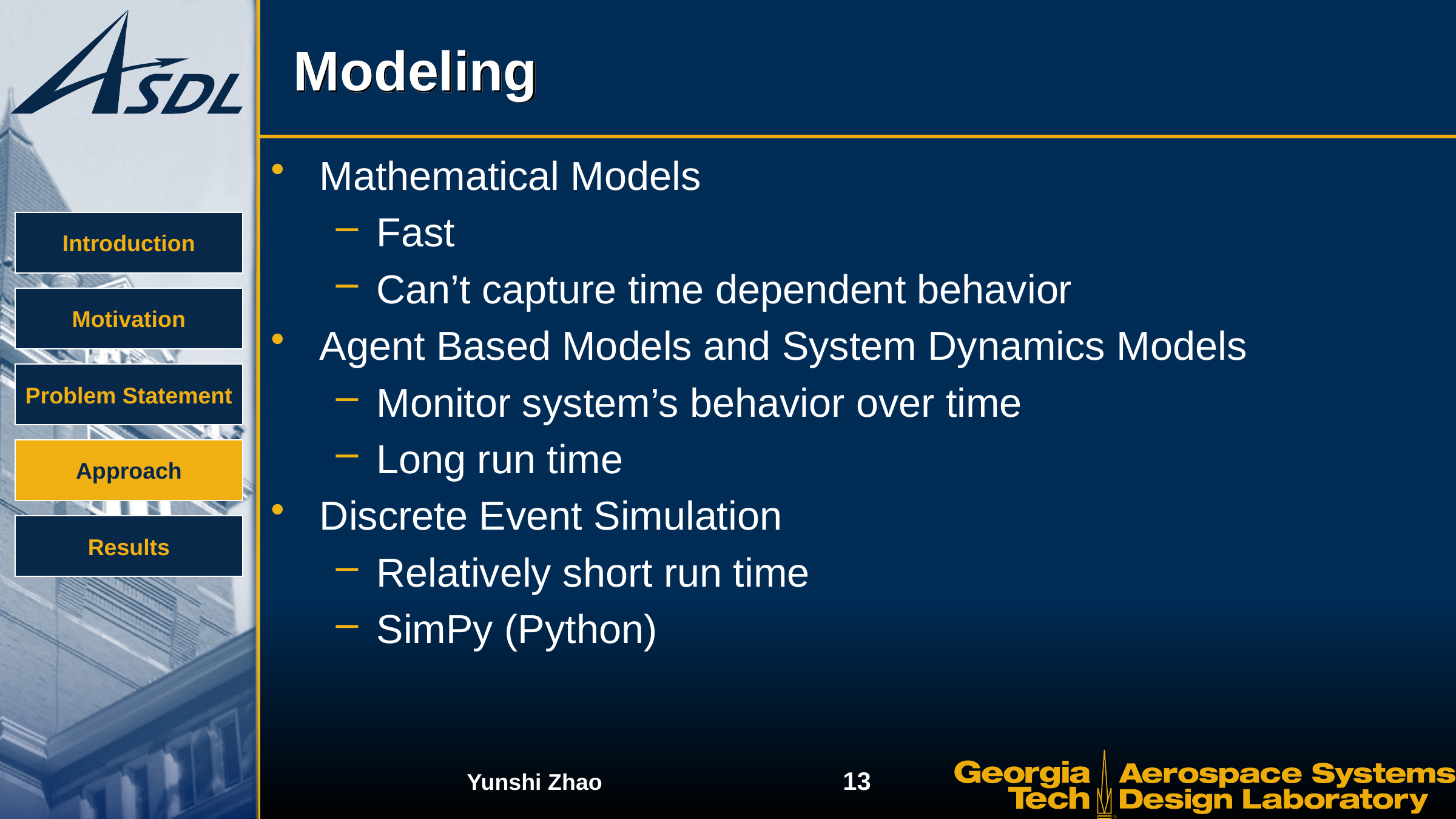

# Modeling
Mathematical Models
Fast
Can’t capture time dependent behavior
Agent Based Models and System Dynamics Models
Monitor system’s behavior over time
Long run time
Discrete Event Simulation
Relatively short run time
SimPy (Python)
Introduction
Motivation
Problem Statement
Approach
Results
13
Yunshi Zhao